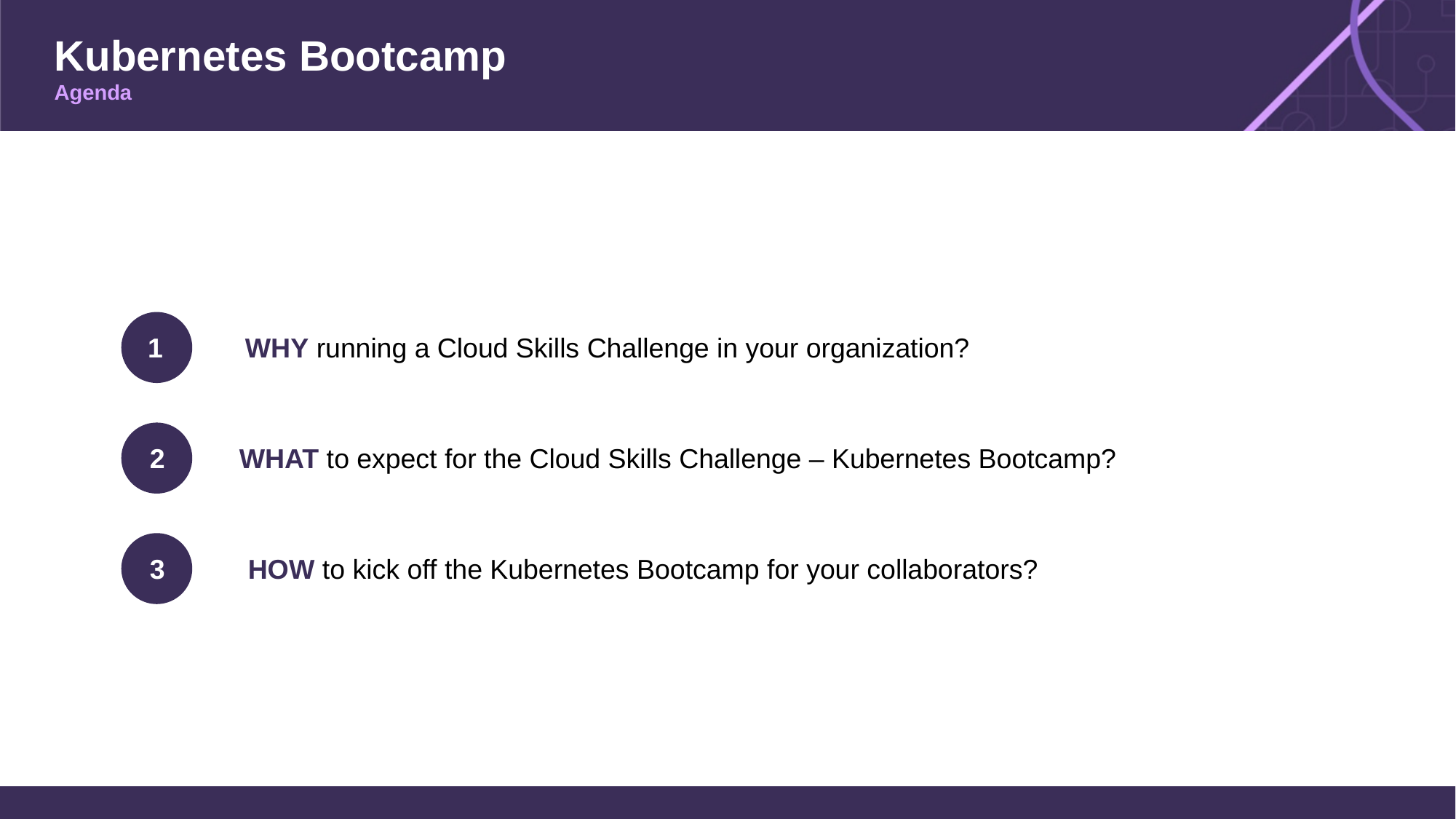

# Kubernetes Bootcamp Agenda

1
WHY running a Cloud Skills Challenge in your organization?

2
WHAT to expect for the Cloud Skills Challenge – Kubernetes Bootcamp?

3
HOW to kick off the Kubernetes Bootcamp for your collaborators?